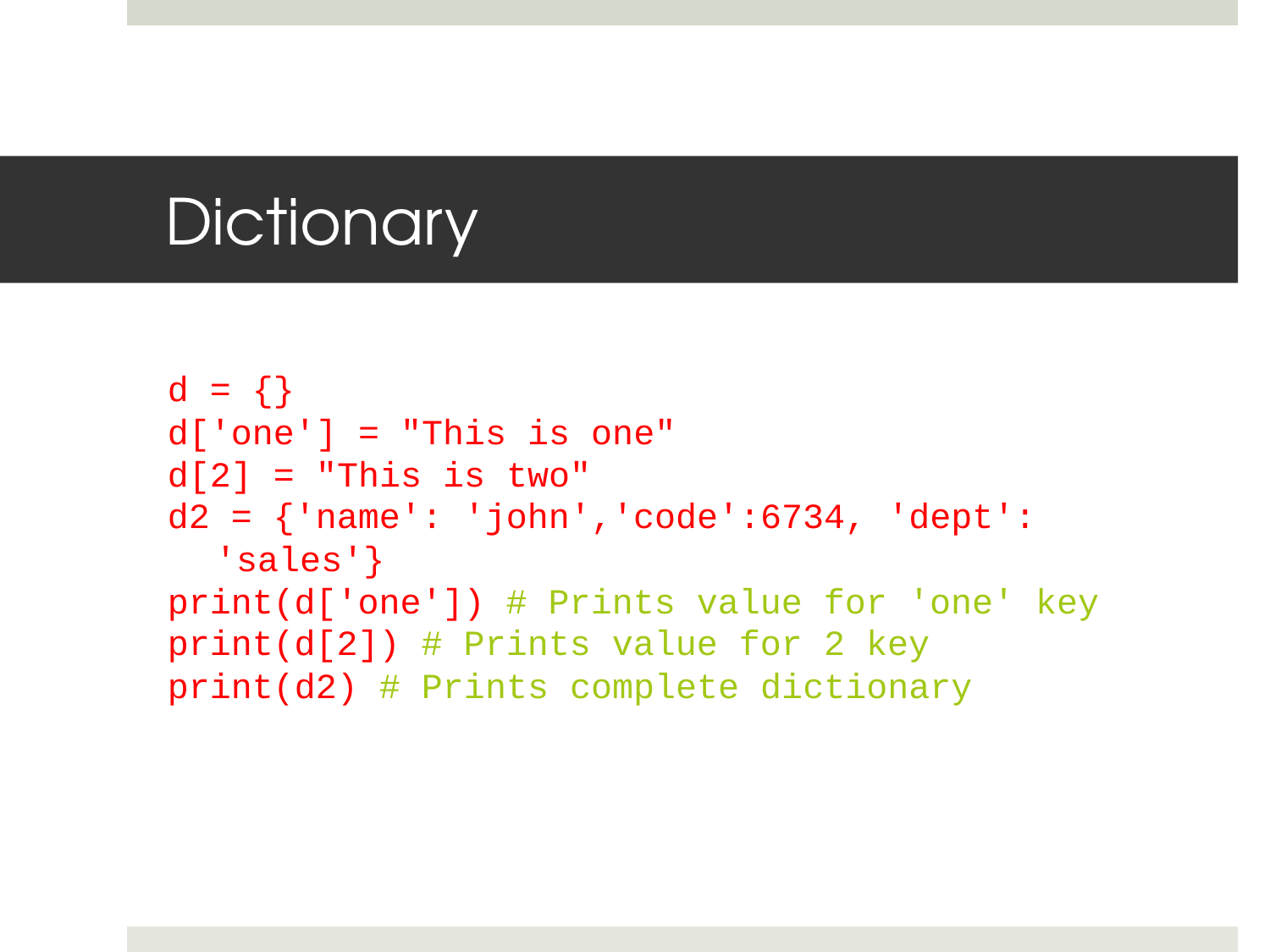

# Dictionary
d = {}
d['one'] = "This is one"
d[2] = "This is two"
d2 = {'name': 'john','code':6734, 'dept': 'sales'}
print(d['one']) # Prints value for 'one' key
print(d[2]) # Prints value for 2 key
print(d2) # Prints complete dictionary